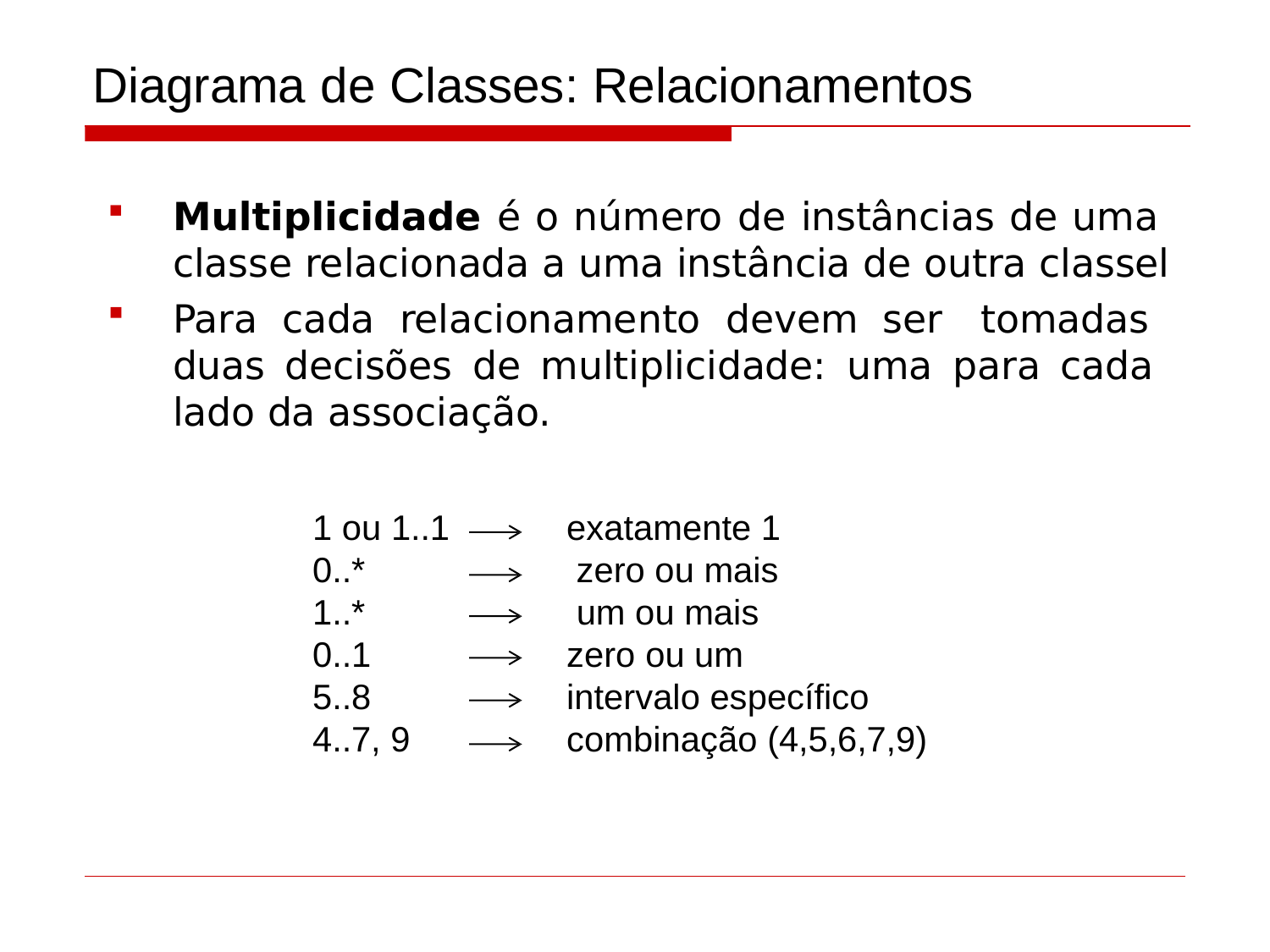

# Diagrama de Classes: Relacionamentos
Multiplicidade é o número de instâncias de uma  classe relacionada a uma instância de outra classel
Para cada relacionamento devem ser tomadas  duas decisões de multiplicidade: uma para cada  lado da associação.
1 ou 1..1
0..*
1..*
0..1
5..8
4..7, 9
exatamente 1  zero ou mais  um ou mais  zero ou um
intervalo específico  combinação (4,5,6,7,9)